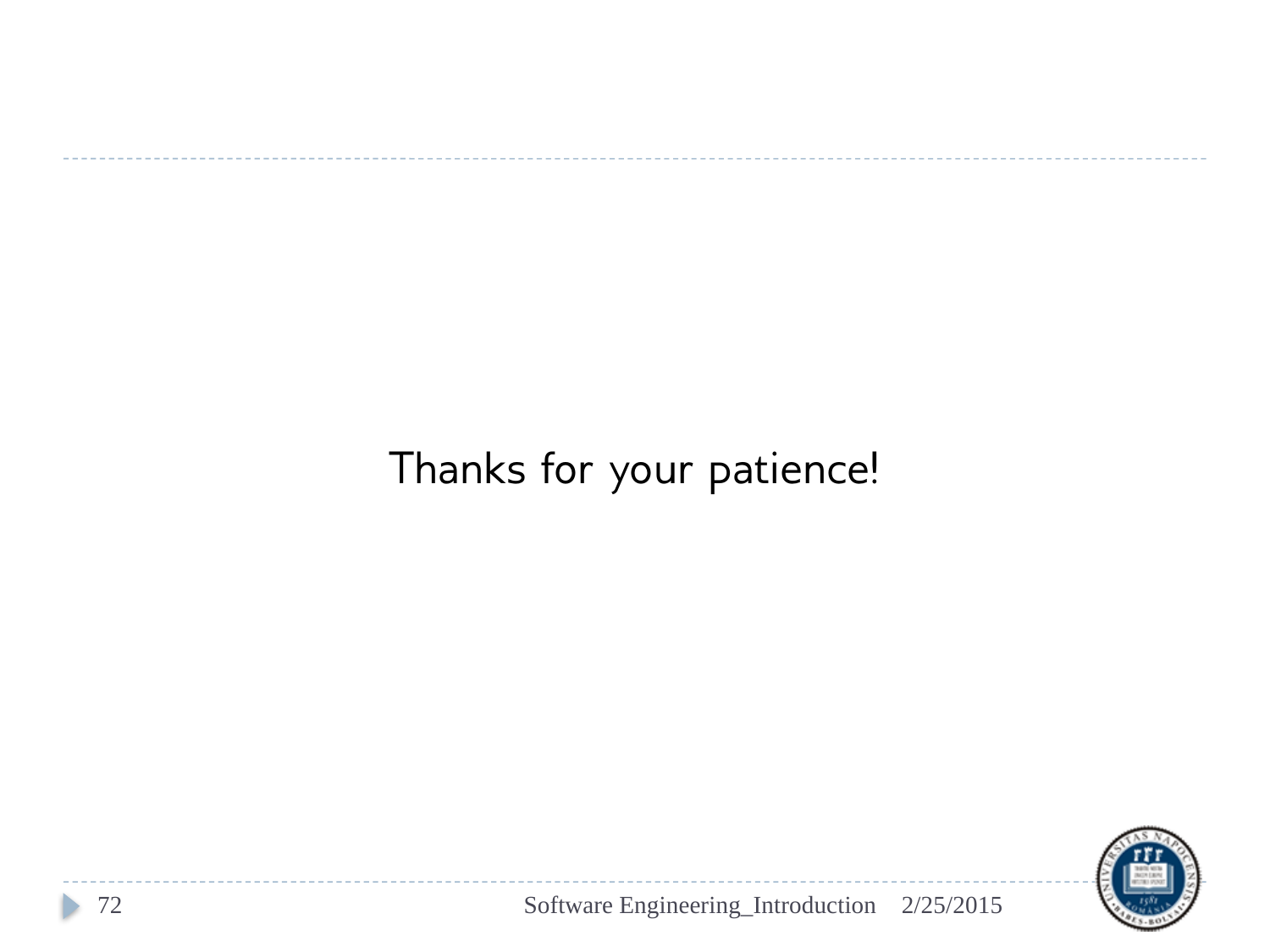

Thanks for your patience!

72
Software Engineering_Introduction
2/25/2015